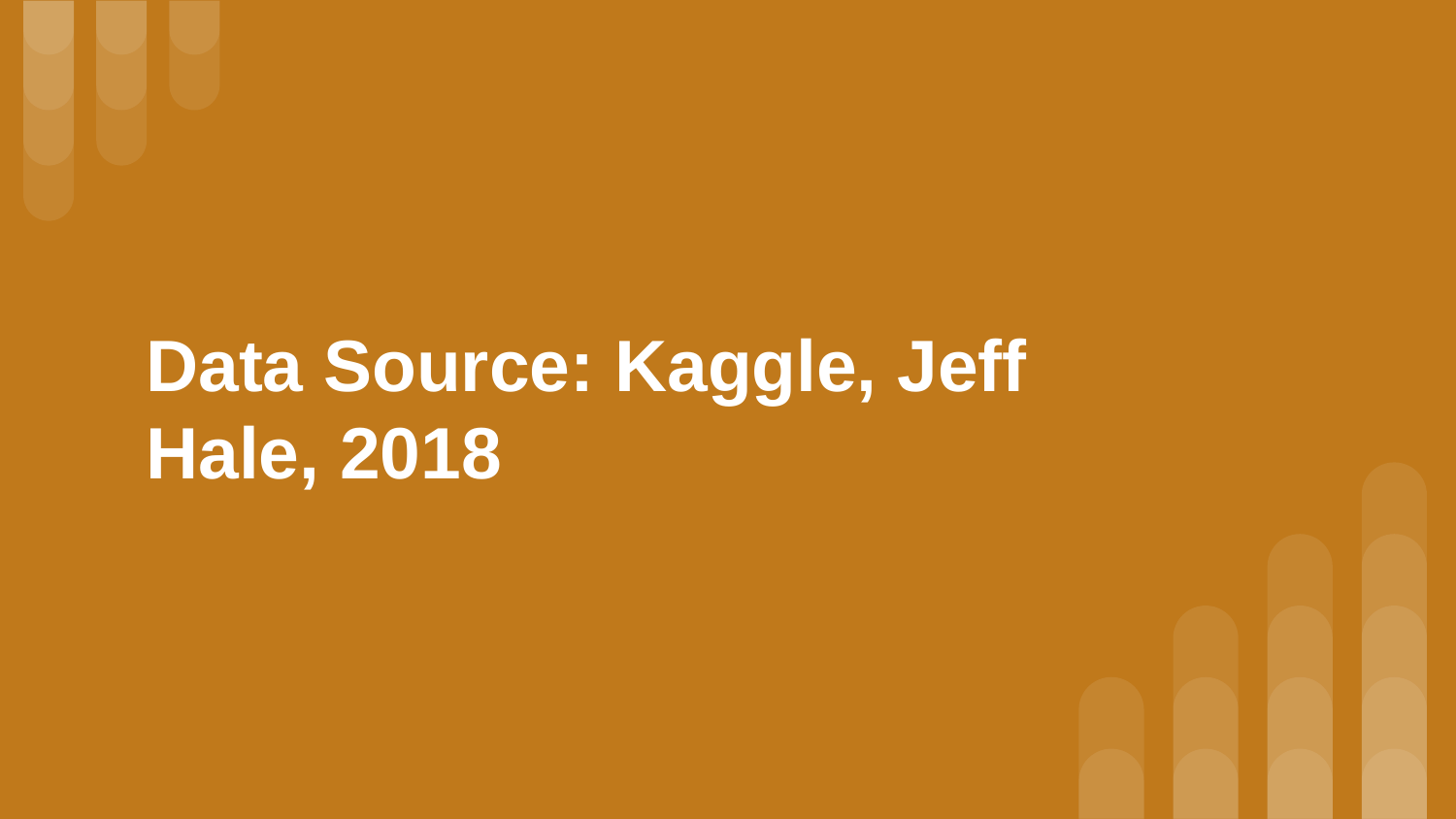

# Data Source: Kaggle, Jeff Hale, 2018